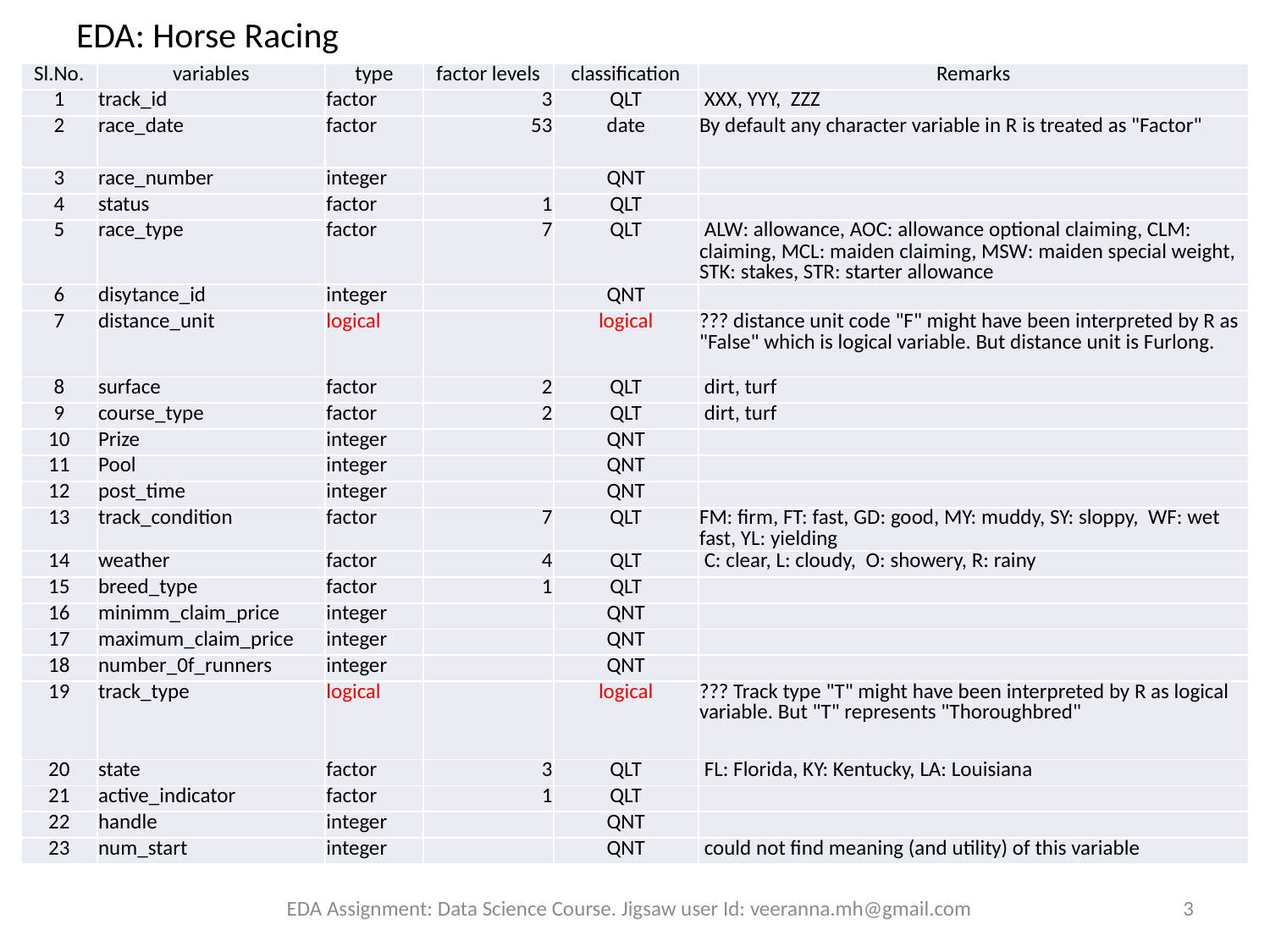

# EDA: Horse Racing
| Sl.No. | variables | type | factor levels | classification | Remarks |
| --- | --- | --- | --- | --- | --- |
| 1 | track\_id | factor | 3 | QLT | XXX, YYY, ZZZ |
| 2 | race\_date | factor | 53 | date | By default any character variable in R is treated as "Factor" |
| 3 | race\_number | integer |  | QNT |  |
| 4 | status | factor | 1 | QLT |  |
| 5 | race\_type | factor | 7 | QLT | ALW: allowance, AOC: allowance optional claiming, CLM: claiming, MCL: maiden claiming, MSW: maiden special weight, STK: stakes, STR: starter allowance |
| 6 | disytance\_id | integer |  | QNT |  |
| 7 | distance\_unit | logical |  | logical | ??? distance unit code "F" might have been interpreted by R as "False" which is logical variable. But distance unit is Furlong. |
| 8 | surface | factor | 2 | QLT | dirt, turf |
| 9 | course\_type | factor | 2 | QLT | dirt, turf |
| 10 | Prize | integer |  | QNT |  |
| 11 | Pool | integer |  | QNT |  |
| 12 | post\_time | integer |  | QNT |  |
| 13 | track\_condition | factor | 7 | QLT | FM: firm, FT: fast, GD: good, MY: muddy, SY: sloppy, WF: wet fast, YL: yielding |
| 14 | weather | factor | 4 | QLT | C: clear, L: cloudy, O: showery, R: rainy |
| 15 | breed\_type | factor | 1 | QLT |  |
| 16 | minimm\_claim\_price | integer |  | QNT |  |
| 17 | maximum\_claim\_price | integer |  | QNT |  |
| 18 | number\_0f\_runners | integer |  | QNT |  |
| 19 | track\_type | logical |  | logical | ??? Track type "T" might have been interpreted by R as logical variable. But "T" represents "Thoroughbred" |
| 20 | state | factor | 3 | QLT | FL: Florida, KY: Kentucky, LA: Louisiana |
| 21 | active\_indicator | factor | 1 | QLT |  |
| 22 | handle | integer |  | QNT |  |
| 23 | num\_start | integer |  | QNT | could not find meaning (and utility) of this variable |
EDA Assignment: Data Science Course. Jigsaw user Id: veeranna.mh@gmail.com
3